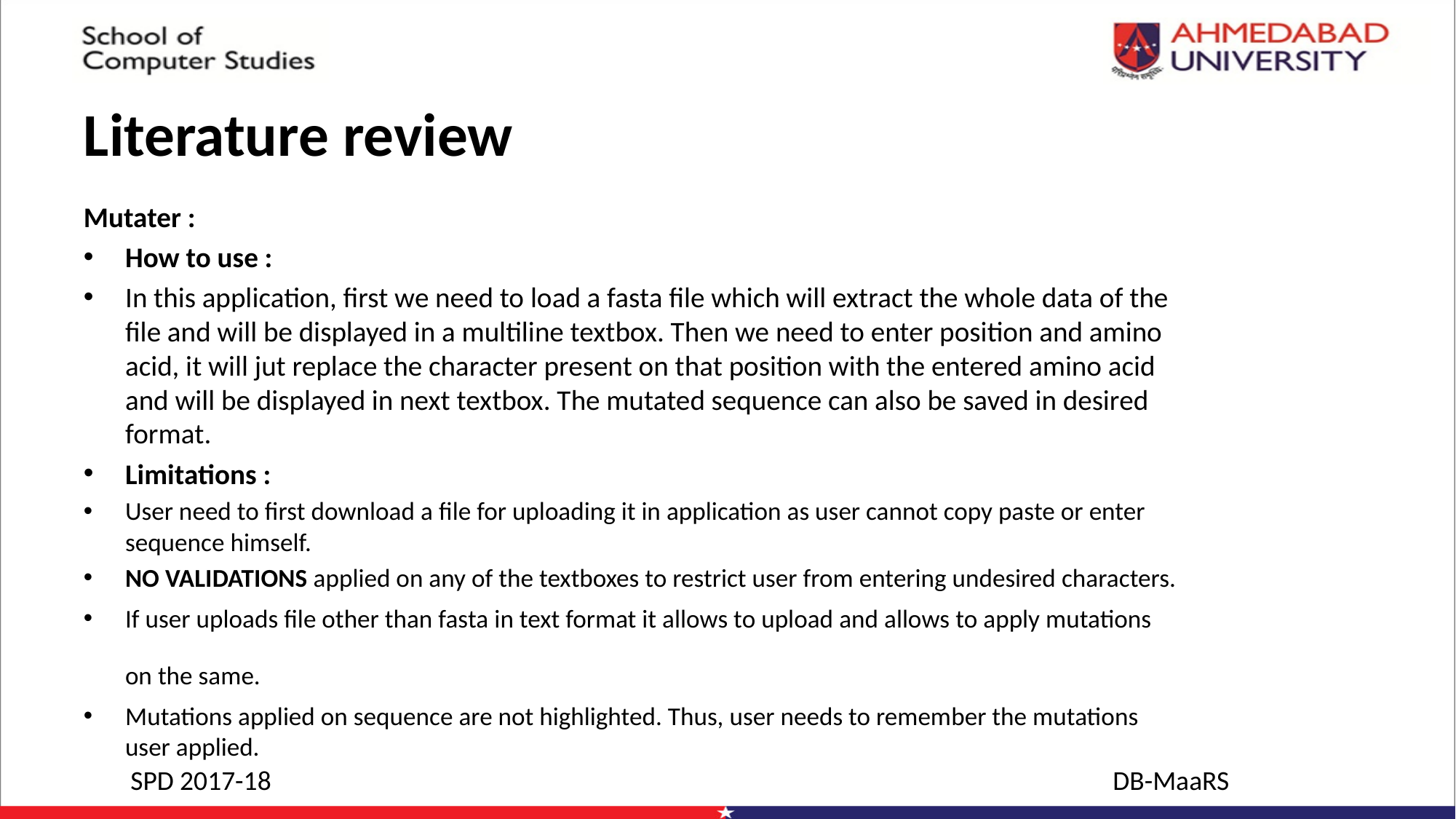

# Literature review
Mutater :
How to use :
In this application, first we need to load a fasta file which will extract the whole data of the file and will be displayed in a multiline textbox. Then we need to enter position and amino acid, it will jut replace the character present on that position with the entered amino acid and will be displayed in next textbox. The mutated sequence can also be saved in desired format.
Limitations :
User need to first download a file for uploading it in application as user cannot copy paste or enter sequence himself.
NO VALIDATIONS applied on any of the textboxes to restrict user from entering undesired characters.
If user uploads file other than fasta in text format it allows to upload and allows to apply mutations on the same.
Mutations applied on sequence are not highlighted. Thus, user needs to remember the mutations user applied.

SPD 2017-18								DB-MaaRS